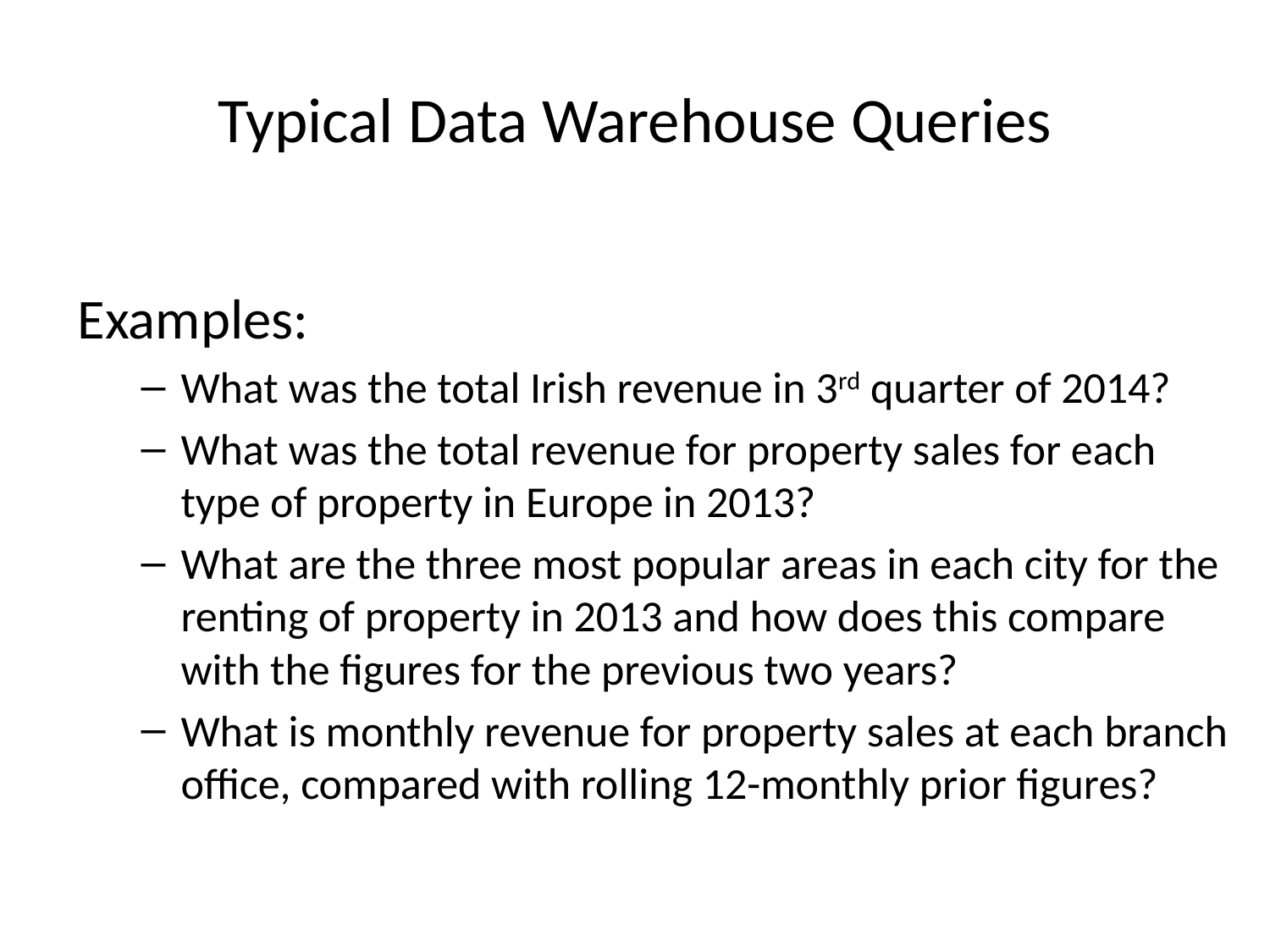

# Typical Data Warehouse Queries
Examples:
What was the total Irish revenue in 3rd quarter of 2014?
What was the total revenue for property sales for each type of property in Europe in 2013?
What are the three most popular areas in each city for the renting of property in 2013 and how does this compare with the figures for the previous two years?
What is monthly revenue for property sales at each branch office, compared with rolling 12-monthly prior figures?